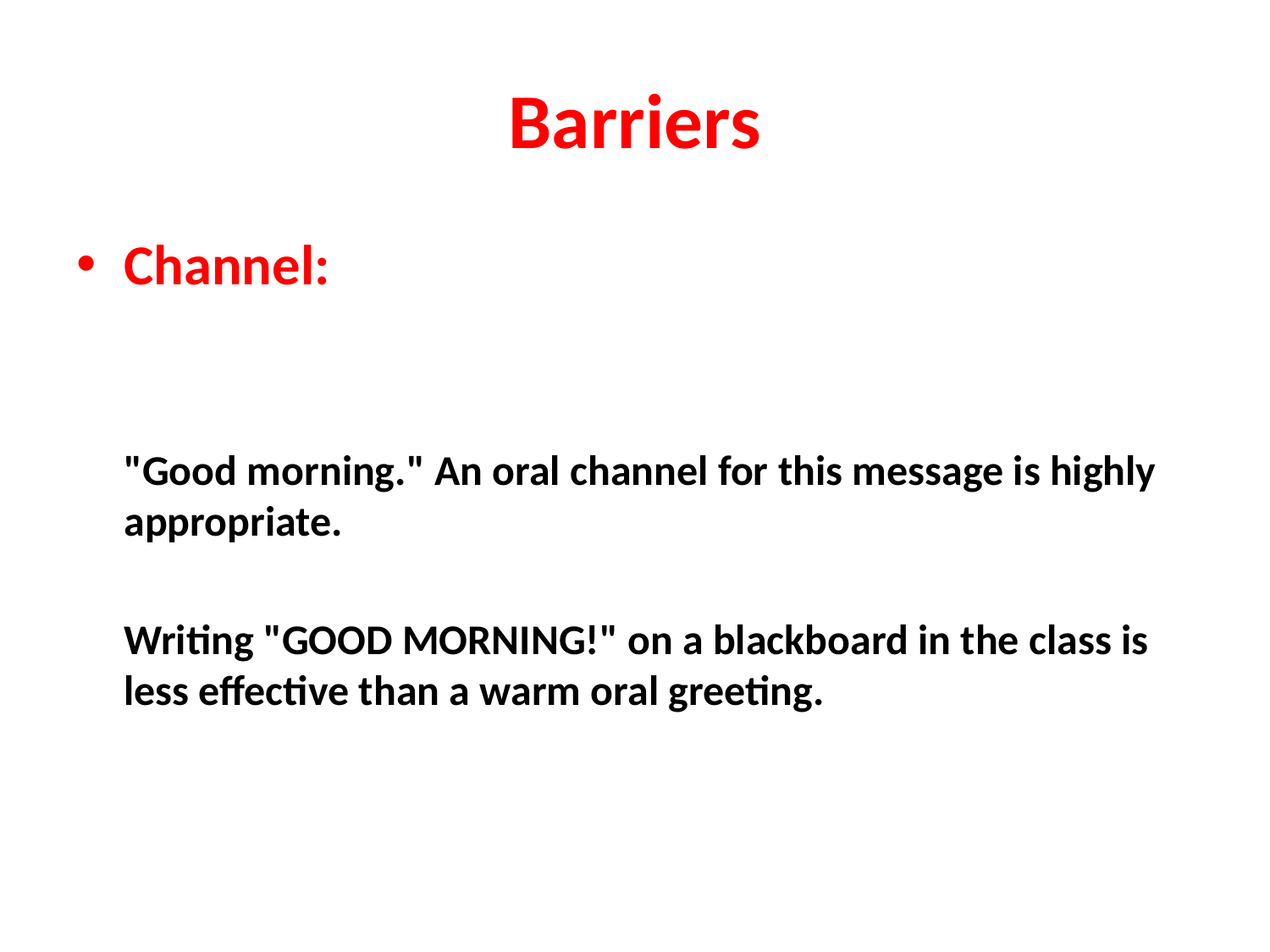

# Barriers
Channel:

     "Good morning." An oral channel for this message is highly appropriate.

	Writing "GOOD MORNING!" on a blackboard in the class is less effective than a warm oral greeting.